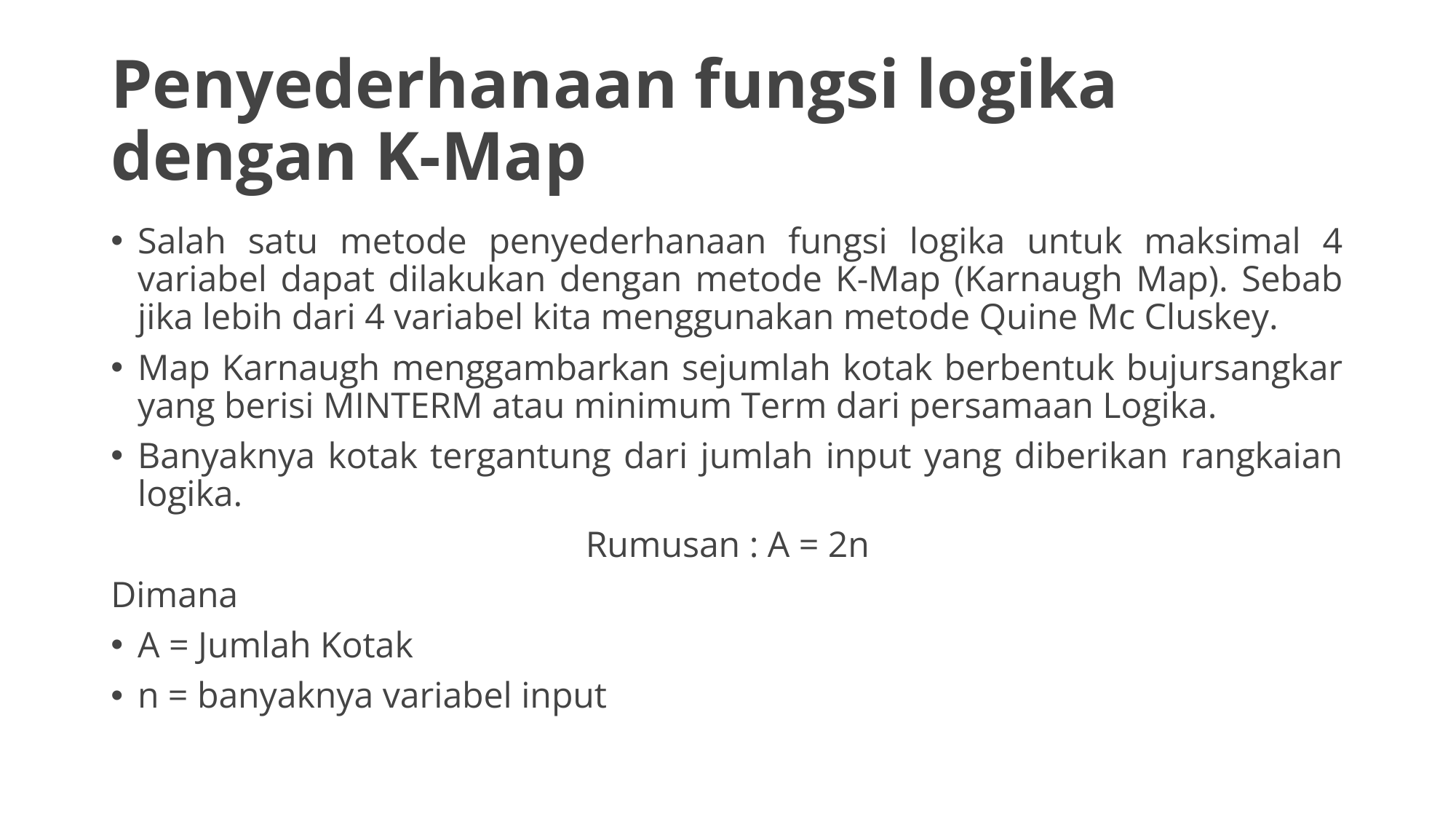

# Penyederhanaan fungsi logika dengan K-Map
Salah satu metode penyederhanaan fungsi logika untuk maksimal 4 variabel dapat dilakukan dengan metode K-Map (Karnaugh Map). Sebab jika lebih dari 4 variabel kita menggunakan metode Quine Mc Cluskey.
Map Karnaugh menggambarkan sejumlah kotak berbentuk bujursangkar yang berisi MINTERM atau minimum Term dari persamaan Logika.
Banyaknya kotak tergantung dari jumlah input yang diberikan rangkaian logika.
Rumusan : A = 2n
Dimana
A = Jumlah Kotak
n = banyaknya variabel input